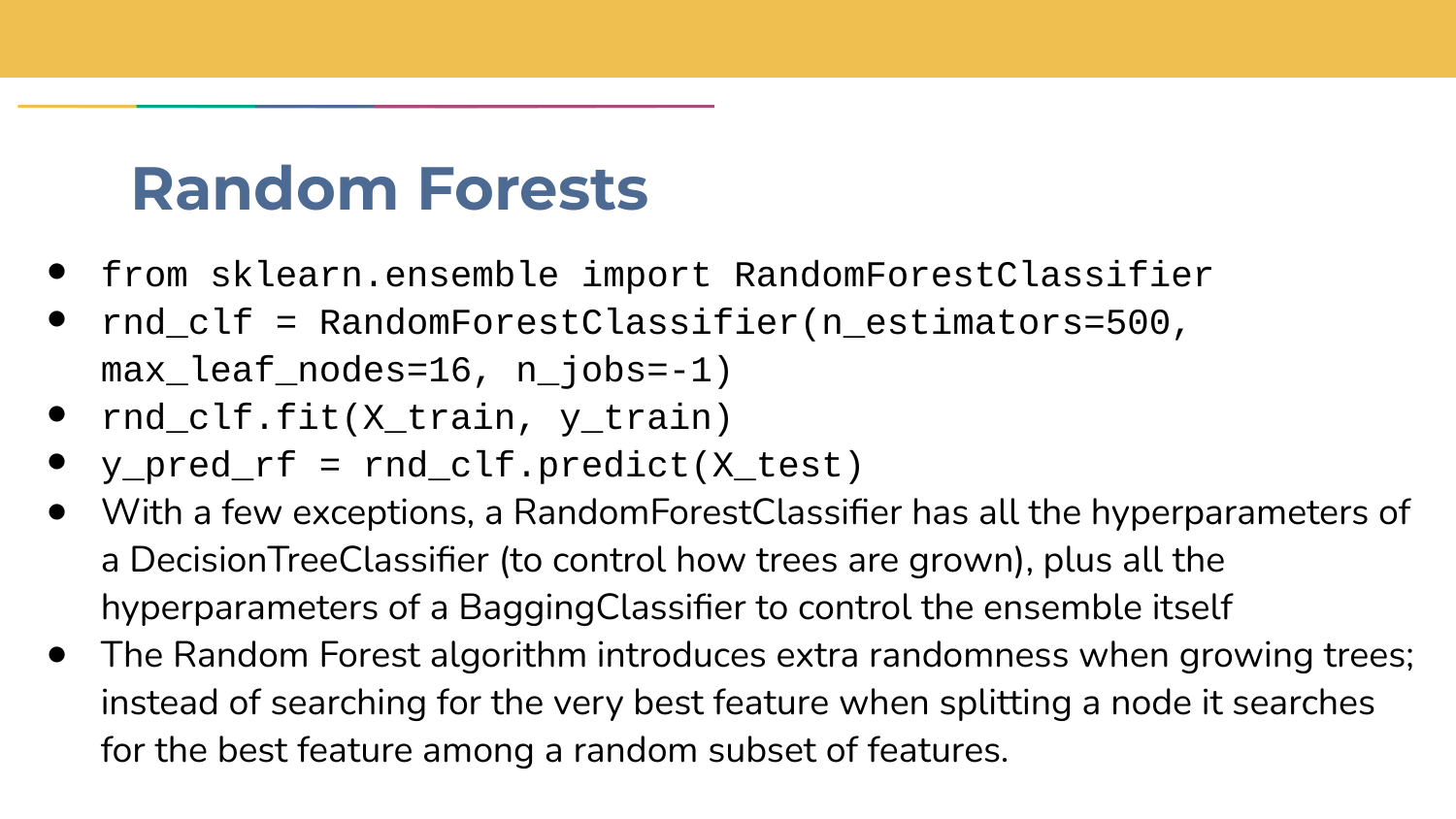

# Random Forests
from sklearn.ensemble import RandomForestClassifier
rnd_clf = RandomForestClassifier(n_estimators=500, max_leaf_nodes=16, n_jobs=-1)
rnd_clf.fit(X_train, y_train)
y_pred_rf = rnd_clf.predict(X_test)
With a few exceptions, a RandomForestClassifier has all the hyperparameters of a DecisionTreeClassifier (to control how trees are grown), plus all the hyperparameters of a BaggingClassifier to control the ensemble itself
The Random Forest algorithm introduces extra randomness when growing trees; instead of searching for the very best feature when splitting a node it searches for the best feature among a random subset of features.